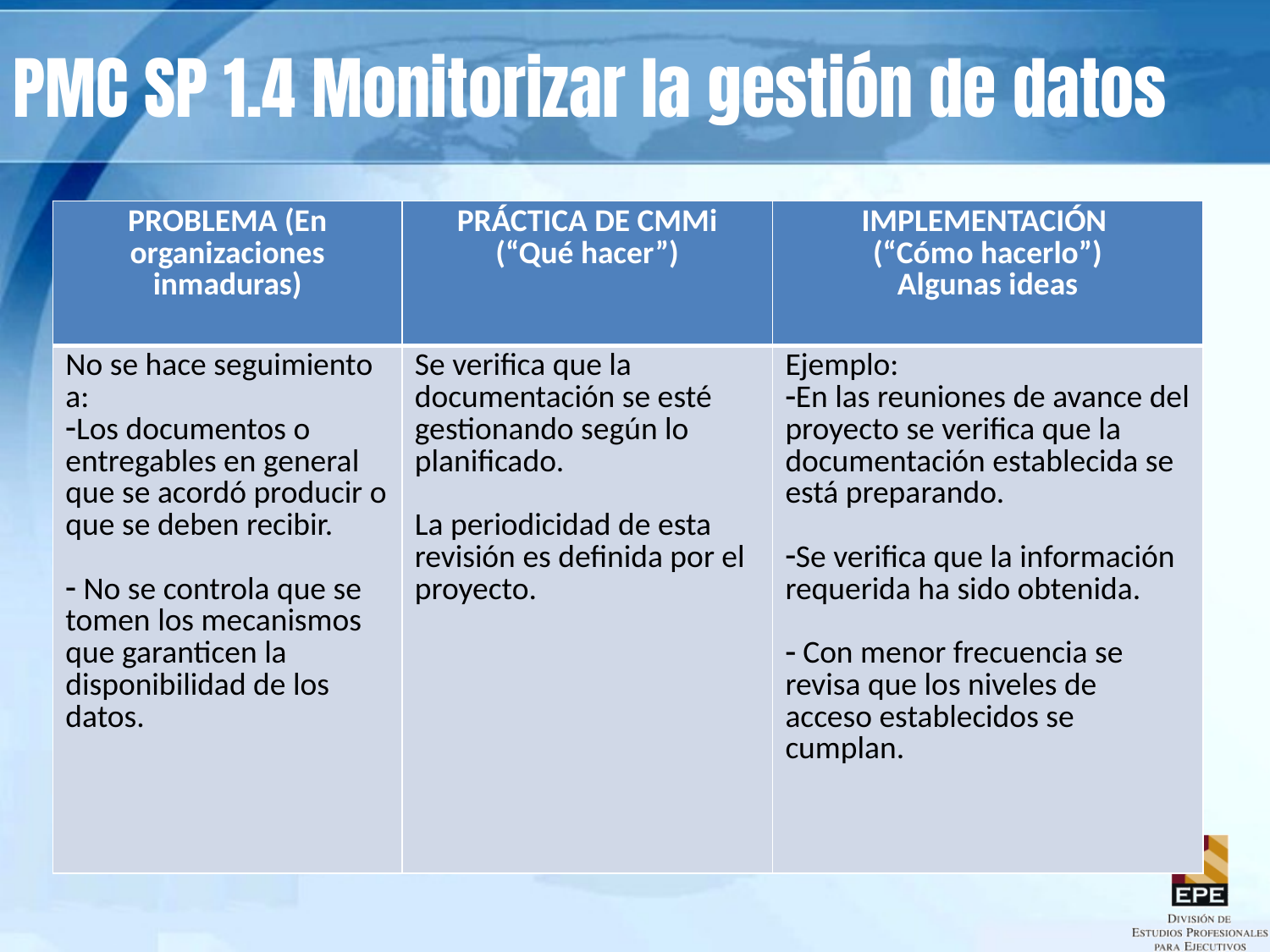

# PMC SP 1.4 Monitorizar la gestión de datos
| PROBLEMA (En organizaciones inmaduras) | PRÁCTICA DE CMMi (“Qué hacer”) | IMPLEMENTACIÓN (“Cómo hacerlo”) Algunas ideas |
| --- | --- | --- |
| No se hace seguimiento a: Los documentos o entregables en general que se acordó producir o que se deben recibir. No se controla que se tomen los mecanismos que garanticen la disponibilidad de los datos. | Se verifica que la documentación se esté gestionando según lo planificado. La periodicidad de esta revisión es definida por el proyecto. | Ejemplo: En las reuniones de avance del proyecto se verifica que la documentación establecida se está preparando. Se verifica que la información requerida ha sido obtenida. Con menor frecuencia se revisa que los niveles de acceso establecidos se cumplan. |